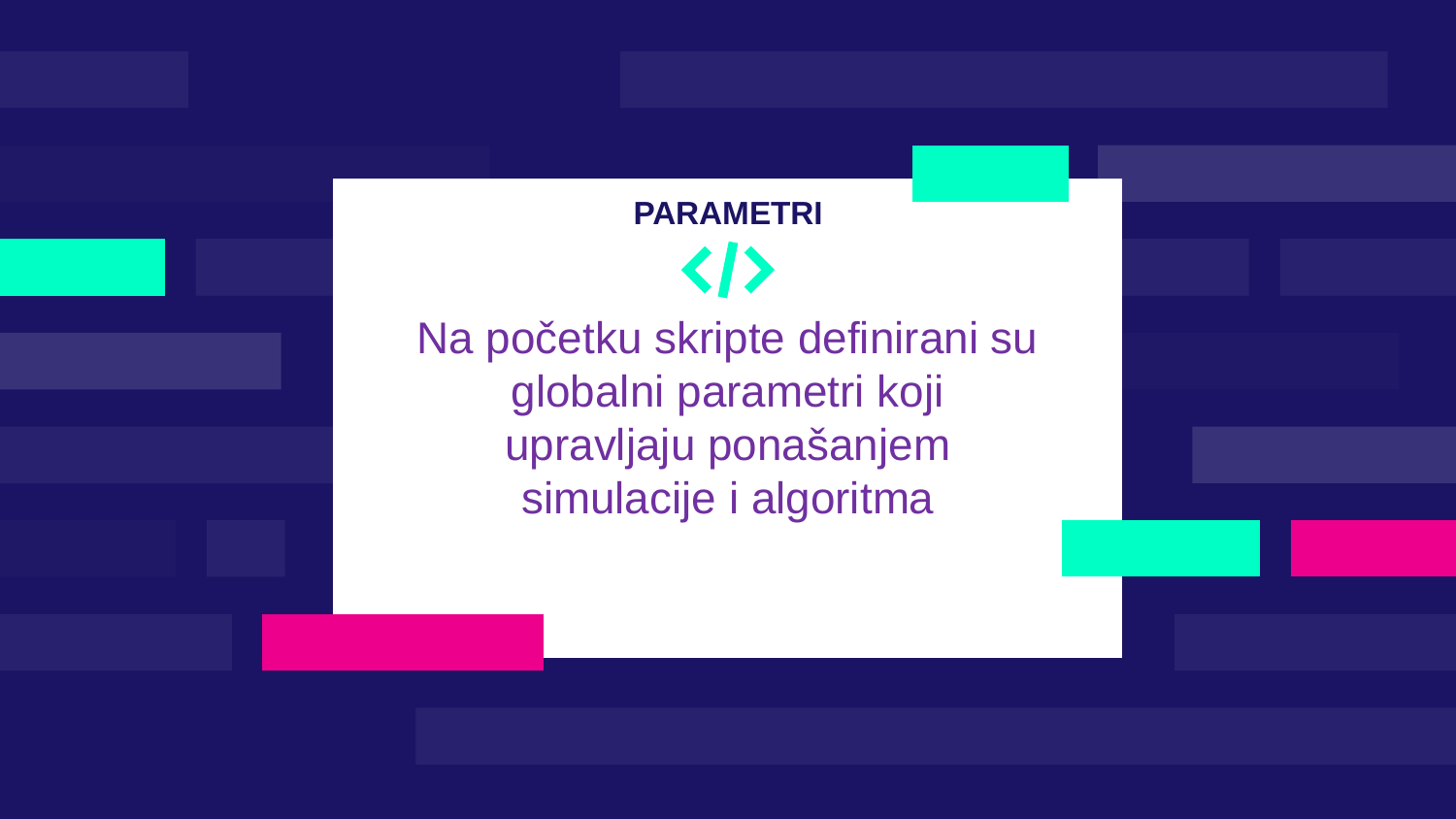

PARAMETRI

# Na početku skripte definirani su globalni parametri koji upravljaju ponašanjem simulacije i algoritma